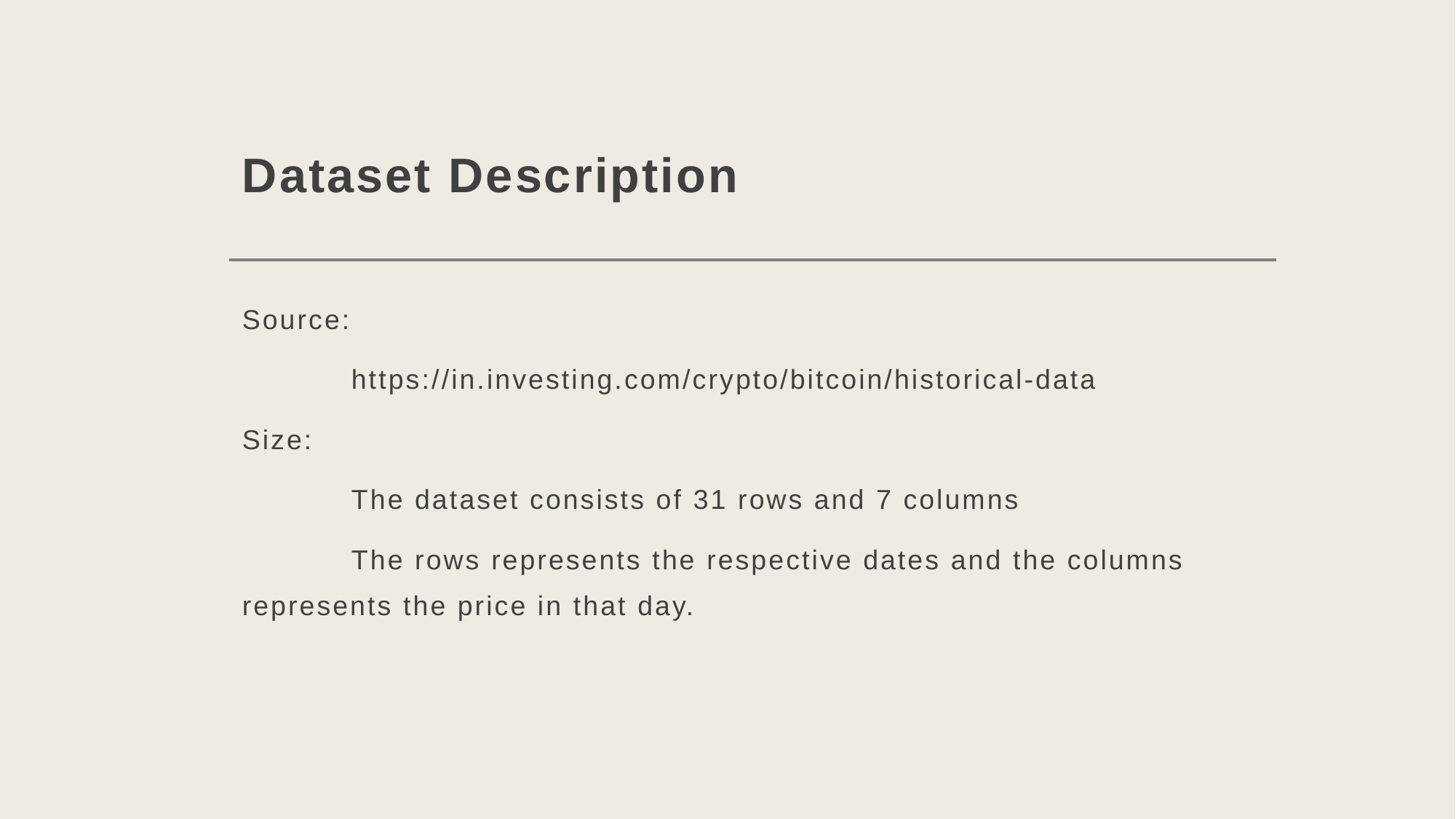

# Dataset Description
Source:
	https://in.investing.com/crypto/bitcoin/historical-data
Size:
	The dataset consists of 31 rows and 7 columns
	The rows represents the respective dates and the columns represents the price in that day.